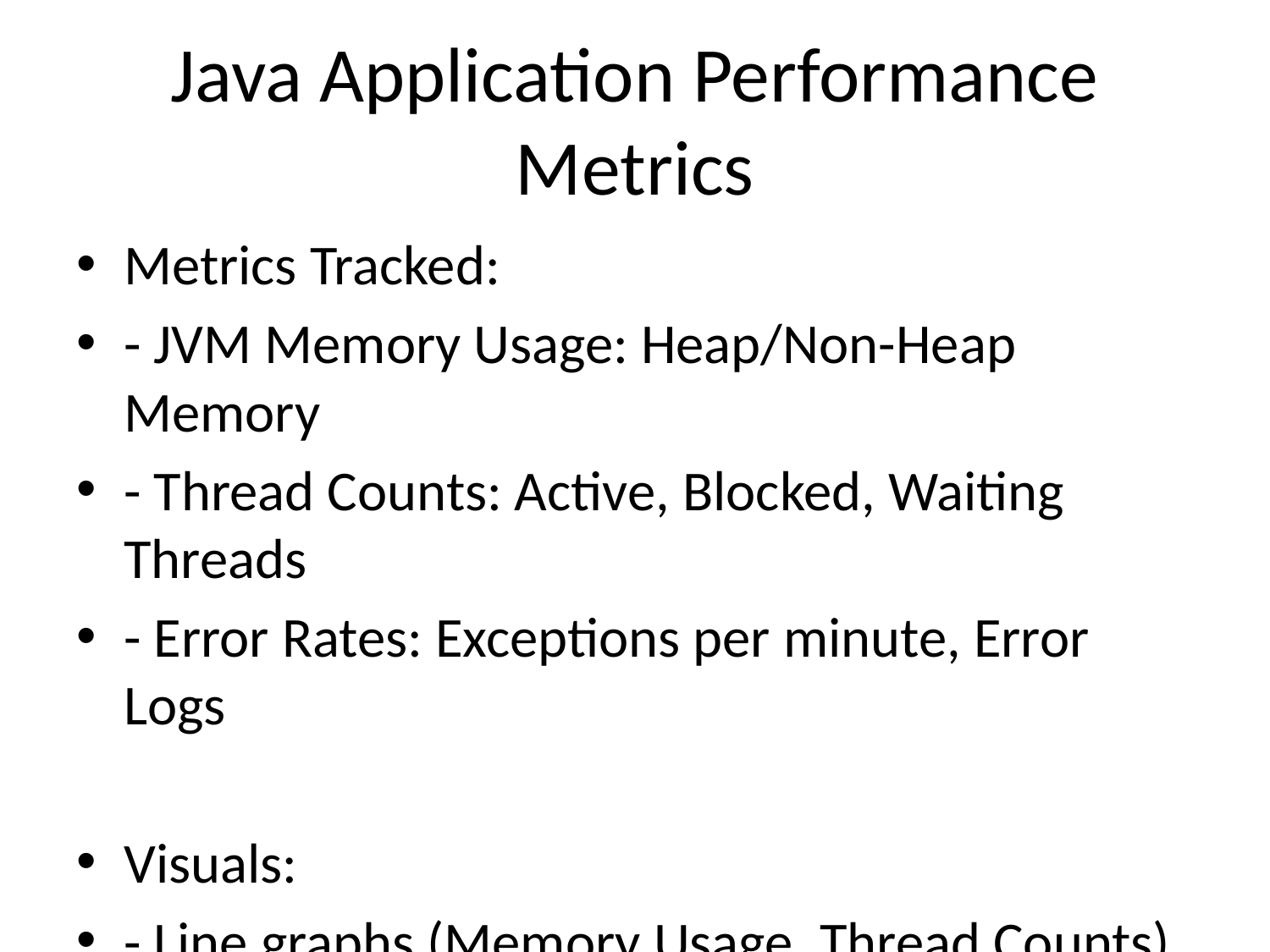

# Java Application Performance Metrics
Metrics Tracked:
- JVM Memory Usage: Heap/Non-Heap Memory
- Thread Counts: Active, Blocked, Waiting Threads
- Error Rates: Exceptions per minute, Error Logs

Visuals:
- Line graphs (Memory Usage, Thread Counts)
- Bar chart (Error Rates)